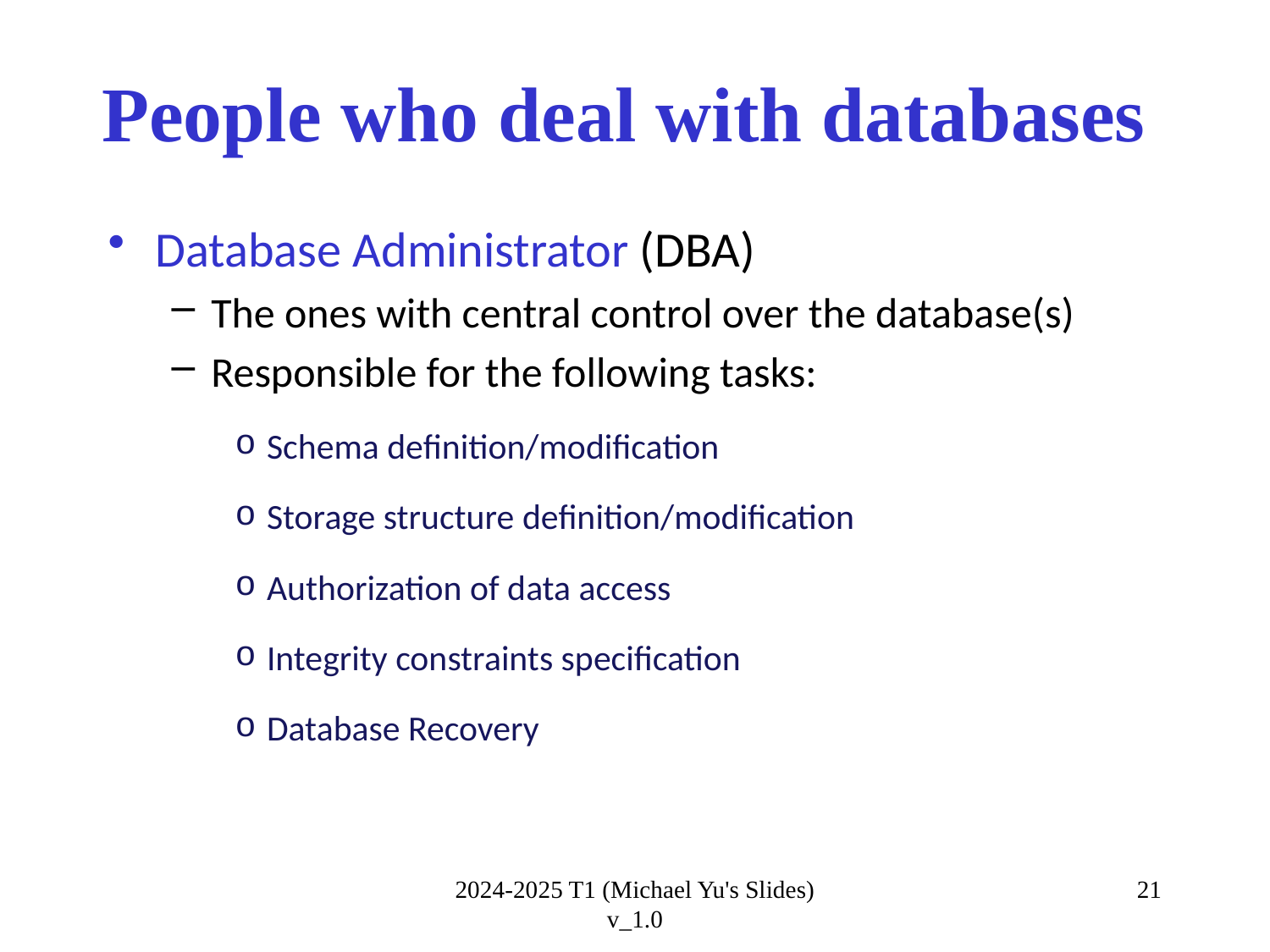

# People who deal with databases
Database Administrator (DBA)
The ones with central control over the database(s)
Responsible for the following tasks:
Schema definition/modification
Storage structure definition/modification
Authorization of data access
Integrity constraints specification
Database Recovery
2024-2025 T1 (Michael Yu's Slides) v_1.0
21